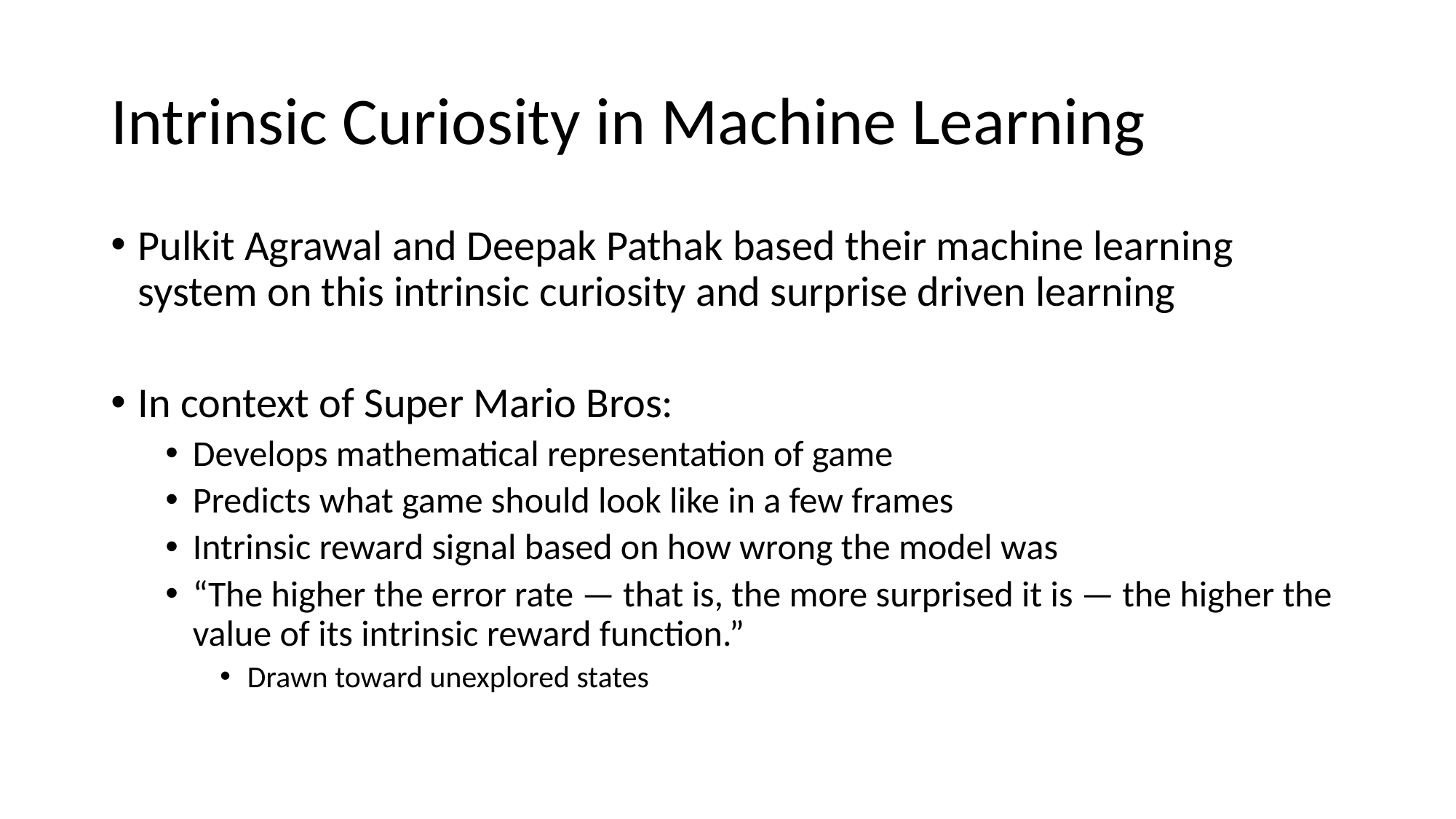

# Intrinsic Curiosity in Machine Learning
Pulkit Agrawal and Deepak Pathak based their machine learning system on this intrinsic curiosity and surprise driven learning
In context of Super Mario Bros:
Develops mathematical representation of game
Predicts what game should look like in a few frames
Intrinsic reward signal based on how wrong the model was
“The higher the error rate — that is, the more surprised it is — the higher the value of its intrinsic reward function.”
Drawn toward unexplored states